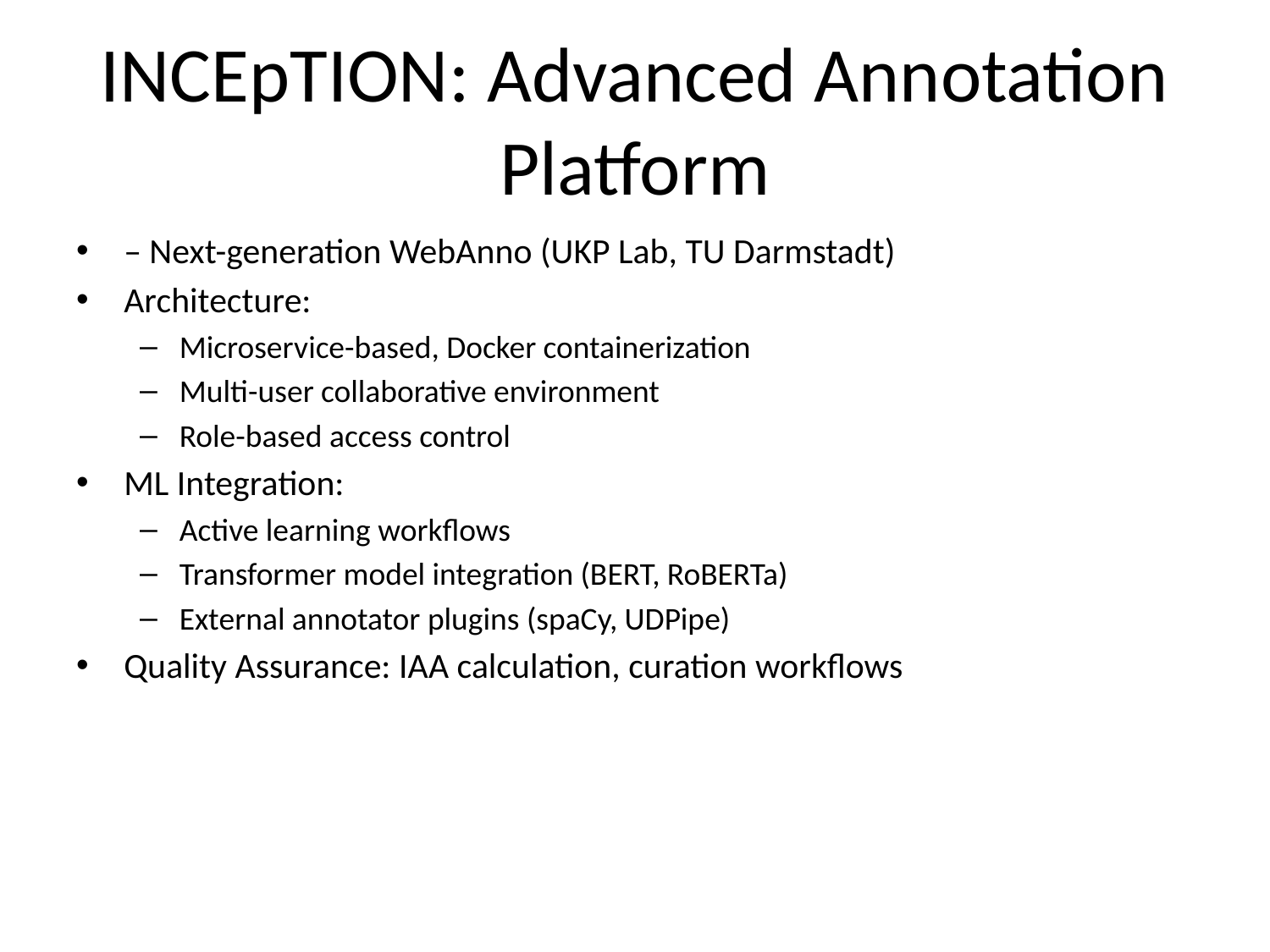

# INCEpTION: Advanced Annotation Platform
– Next-generation WebAnno (UKP Lab, TU Darmstadt)
Architecture:
Microservice-based, Docker containerization
Multi-user collaborative environment
Role-based access control
ML Integration:
Active learning workflows
Transformer model integration (BERT, RoBERTa)
External annotator plugins (spaCy, UDPipe)
Quality Assurance: IAA calculation, curation workflows